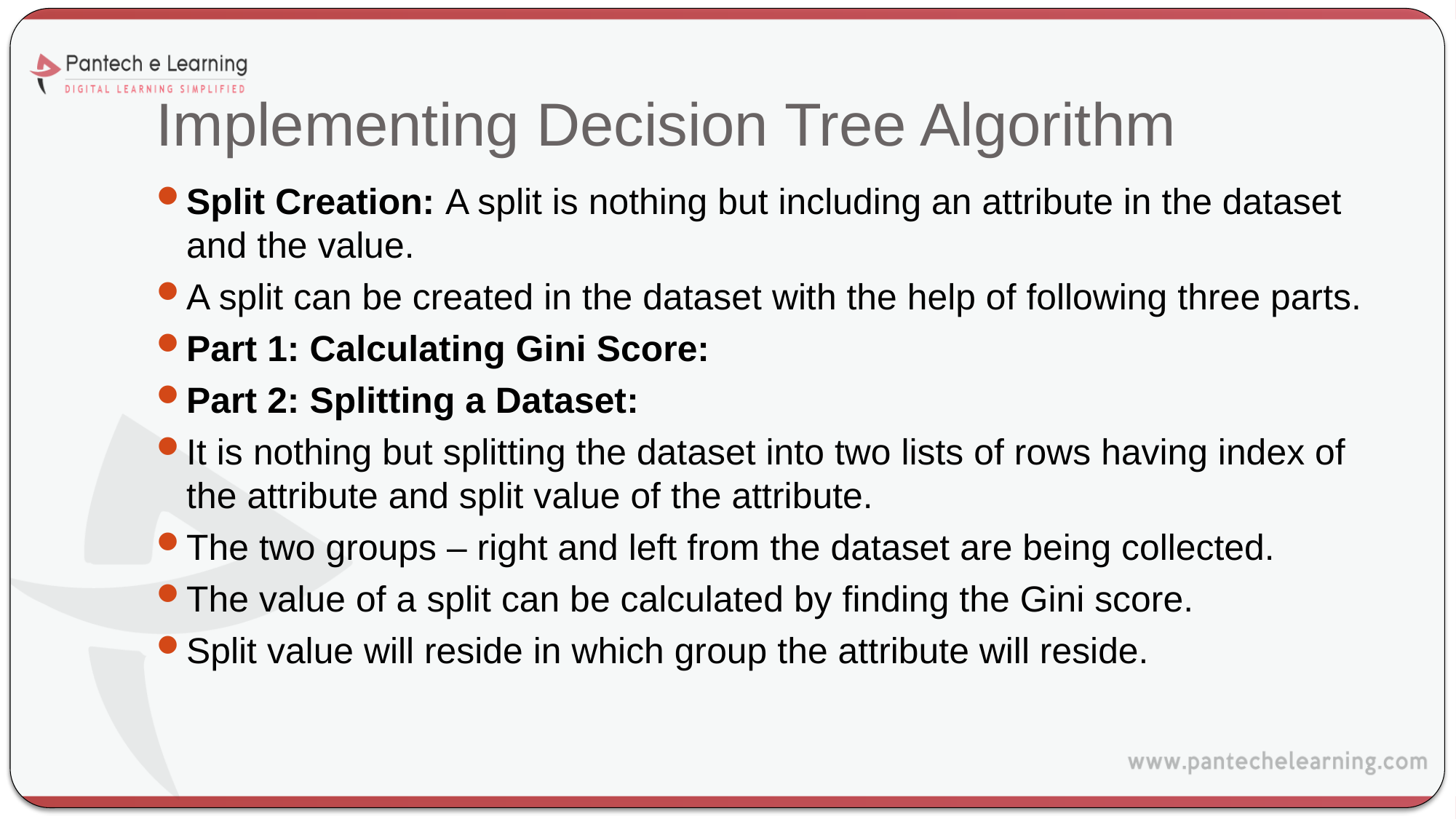

# Implementing Decision Tree Algorithm
Split Creation: A split is nothing but including an attribute in the dataset and the value.
A split can be created in the dataset with the help of following three parts.
Part 1: Calculating Gini Score:
Part 2: Splitting a Dataset:
It is nothing but splitting the dataset into two lists of rows having index of the attribute and split value of the attribute.
The two groups – right and left from the dataset are being collected.
The value of a split can be calculated by finding the Gini score.
Split value will reside in which group the attribute will reside.